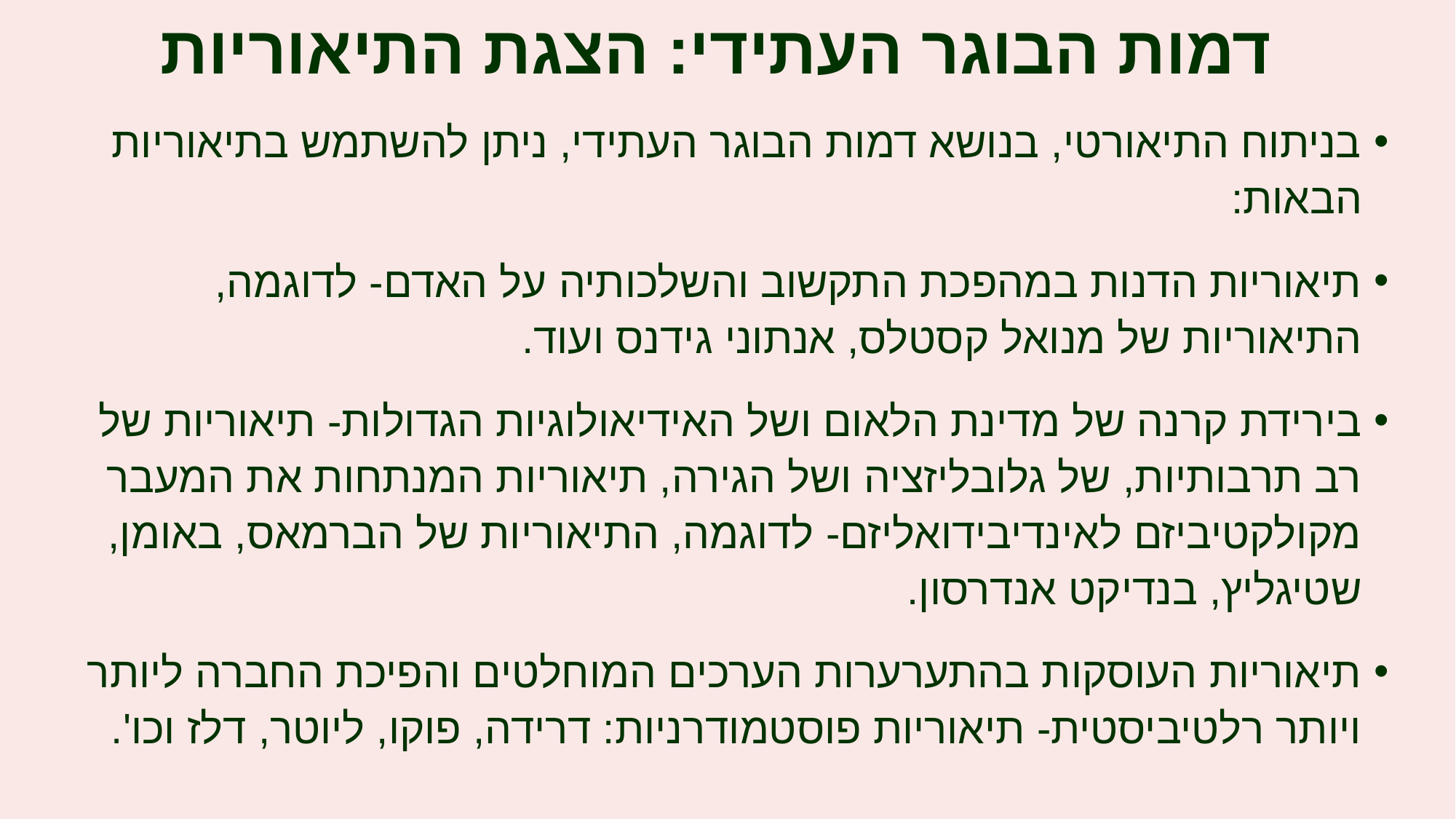

# דמות הבוגר העתידי: הצגת התיאוריות
בניתוח התיאורטי, בנושא דמות הבוגר העתידי, ניתן להשתמש בתיאוריות הבאות:
תיאוריות הדנות במהפכת התקשוב והשלכותיה על האדם- לדוגמה, התיאוריות של מנואל קסטלס, אנתוני גידנס ועוד.
בירידת קרנה של מדינת הלאום ושל האידיאולוגיות הגדולות- תיאוריות של רב תרבותיות, של גלובליזציה ושל הגירה, תיאוריות המנתחות את המעבר מקולקטיביזם לאינדיבידואליזם- לדוגמה, התיאוריות של הברמאס, באומן, שטיגליץ, בנדיקט אנדרסון.
תיאוריות העוסקות בהתערערות הערכים המוחלטים והפיכת החברה ליותר ויותר רלטיביסטית- תיאוריות פוסטמודרניות: דרידה, פוקו, ליוטר, דלז וכו'.